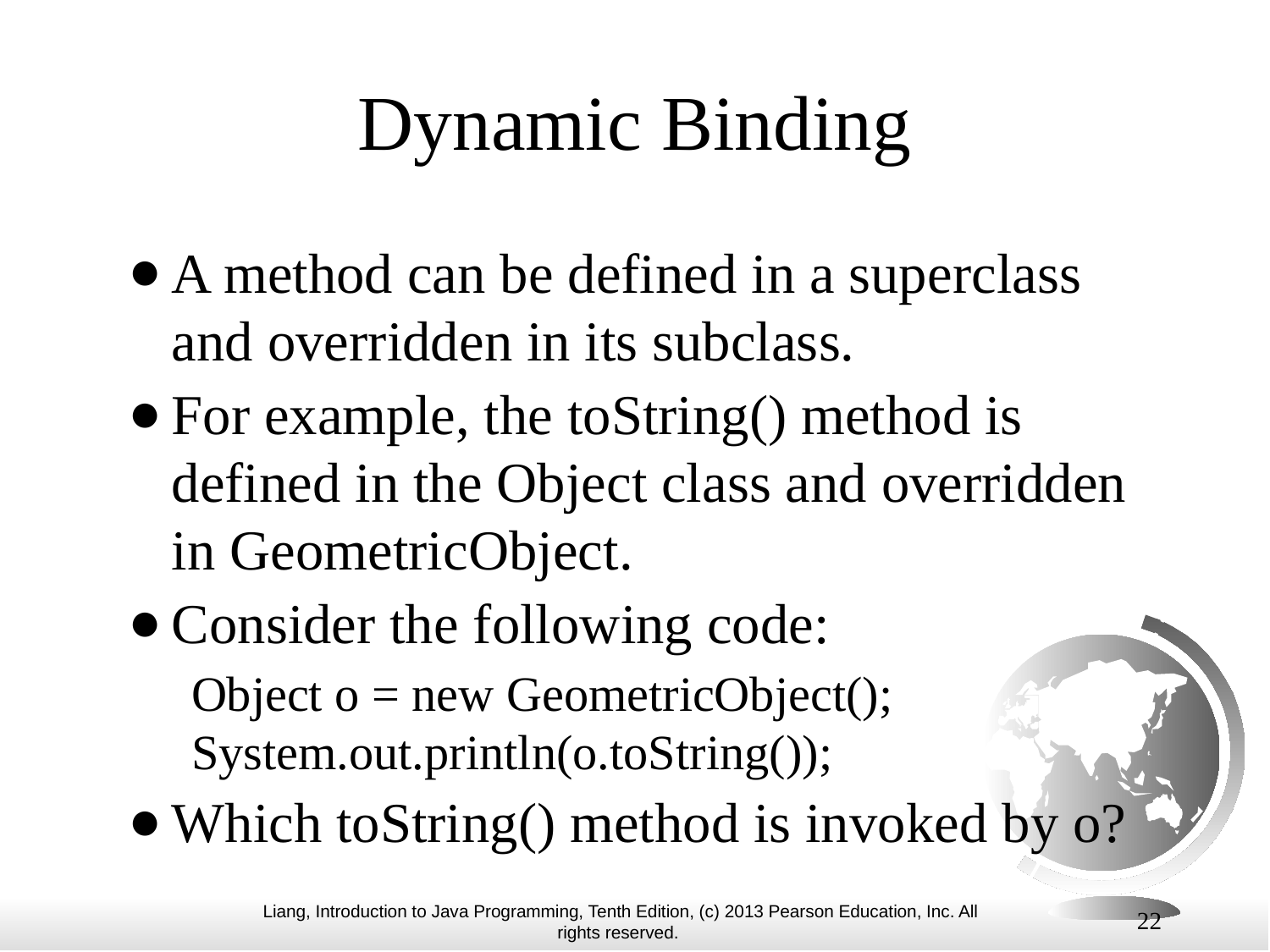

# Dynamic Binding
A method can be defined in a superclass and overridden in its subclass.
For example, the toString() method is defined in the Object class and overridden in GeometricObject.
Consider the following code:
Object o = new GeometricObject(); System.out.println(o.toString());
Which toString() method is invoked by o?
22